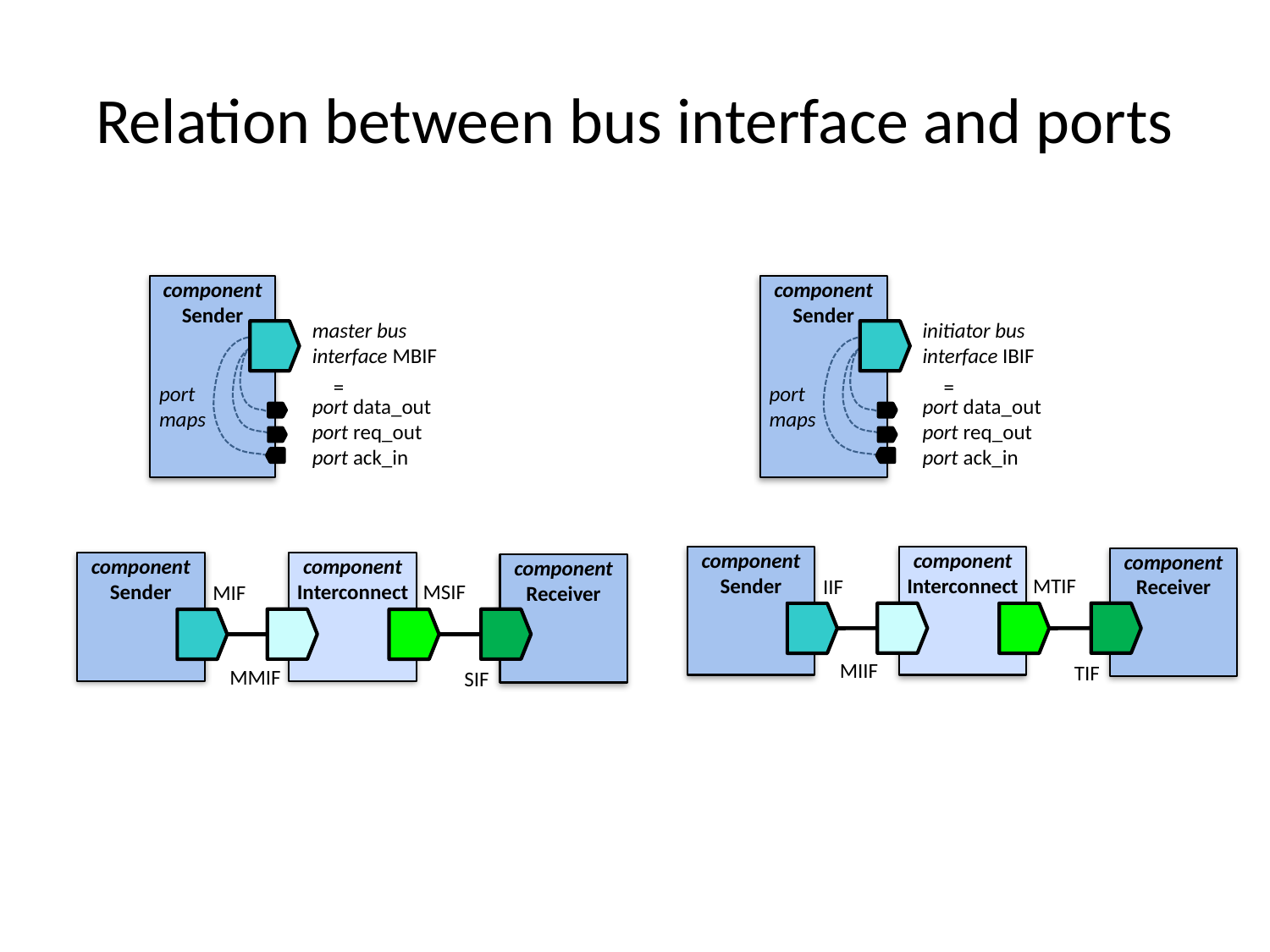

# Relation between bus interface and ports
component Sender
component Sender
master bus interface MBIF

port data_out
port req_out
port ack_in
initiator bus interface IBIF

port data_out
port req_out
port ack_in

=
=
port maps
port maps

component Sender
component Interconnect
component Receiver
component Sender
component Interconnect
component Receiver
MTIF
IIF
MSIF
MIF

MIIF
TIF
MMIF
SIF